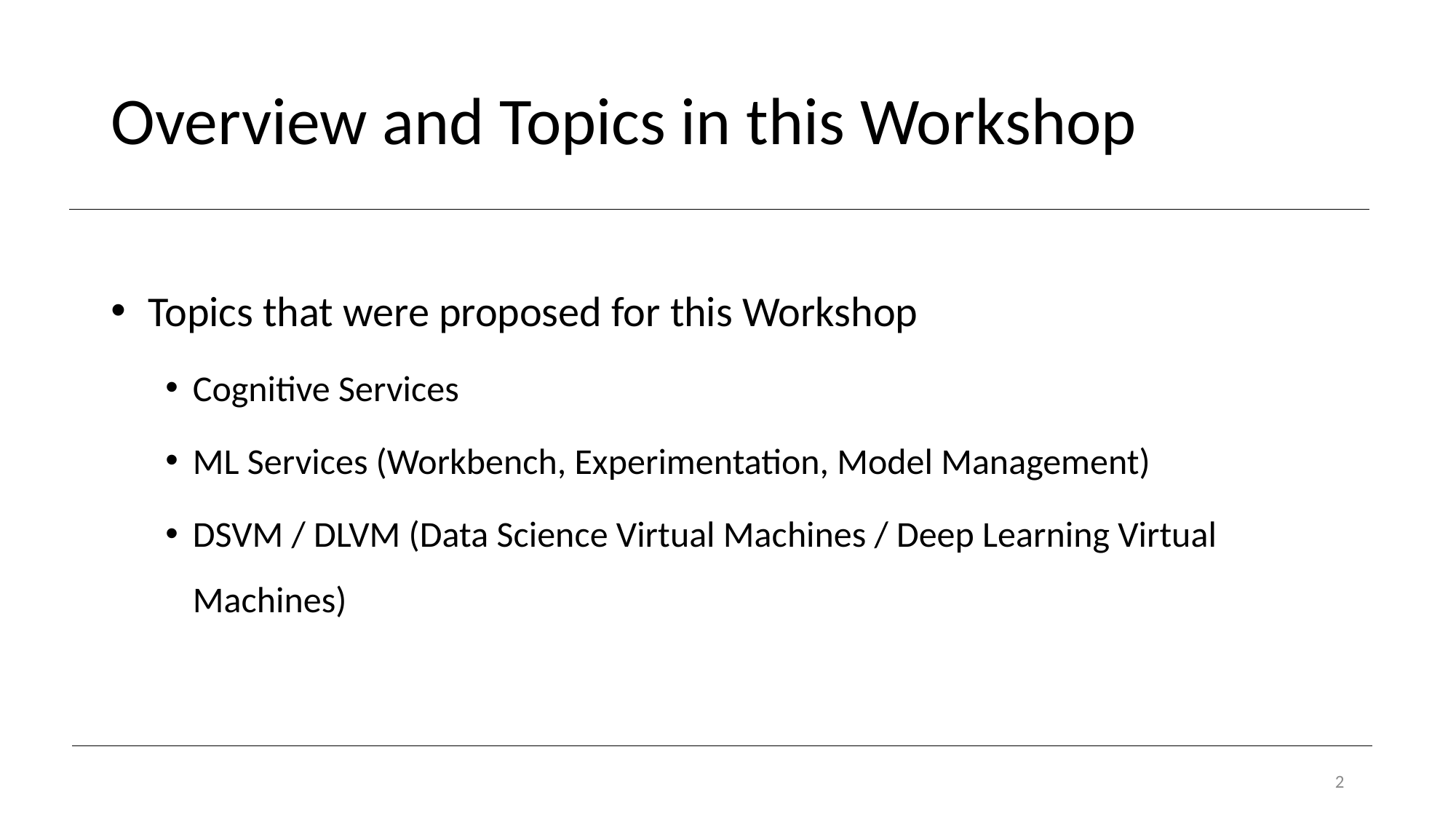

# Overview and Topics in this Workshop

 Topics that were proposed for this Workshop
Cognitive Services
ML Services (Workbench, Experimentation, Model Management)
DSVM / DLVM (Data Science Virtual Machines / Deep Learning Virtual Machines)
2